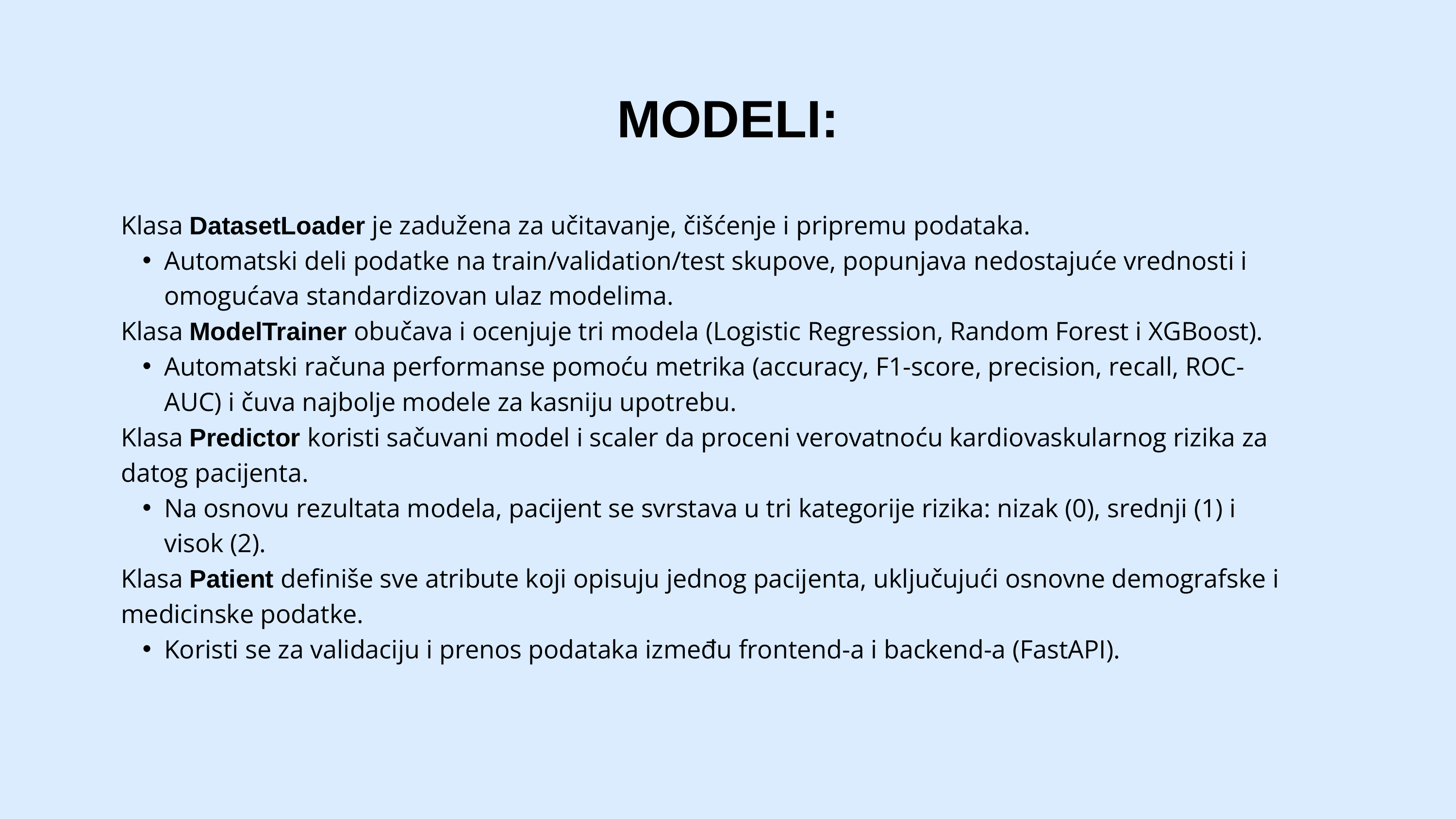

MODELI:

Klasa DatasetLoader je zadužena za učitavanje, čišćenje i pripremu podataka.
Automatski deli podatke na train/validation/test skupove, popunjava nedostajuće vrednosti i omogućava standardizovan ulaz modelima.
Klasa ModelTrainer obučava i ocenjuje tri modela (Logistic Regression, Random Forest i XGBoost).
Automatski računa performanse pomoću metrika (accuracy, F1-score, precision, recall, ROC-AUC) i čuva najbolje modele za kasniju upotrebu.
Klasa Predictor koristi sačuvani model i scaler da proceni verovatnoću kardiovaskularnog rizika za datog pacijenta.
Na osnovu rezultata modela, pacijent se svrstava u tri kategorije rizika: nizak (0), srednji (1) i visok (2).
Klasa Patient definiše sve atribute koji opisuju jednog pacijenta, uključujući osnovne demografske i medicinske podatke.
Koristi se za validaciju i prenos podataka između frontend-a i backend-a (FastAPI).